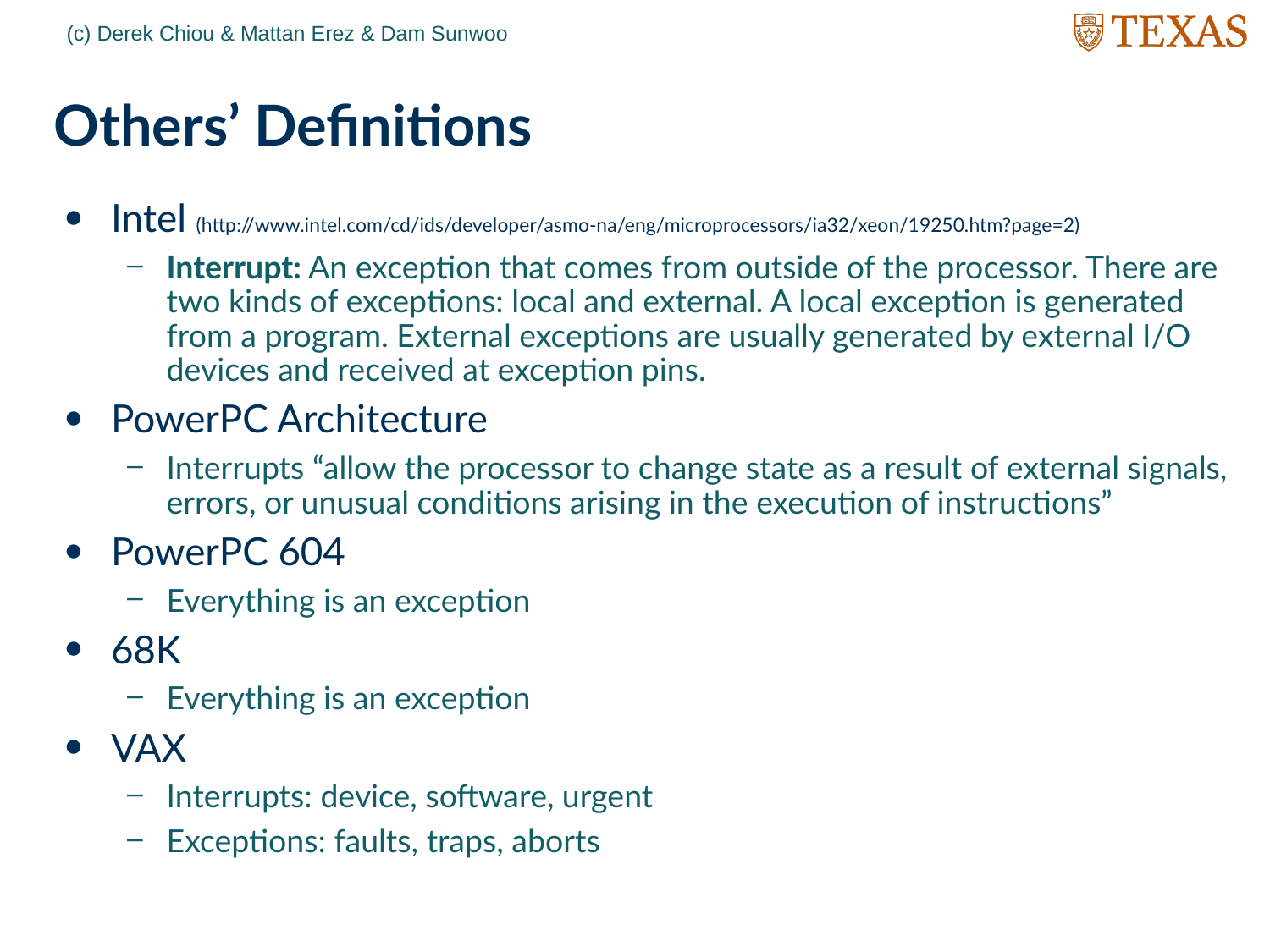

(c) Derek Chiou & Mattan Erez & Dam Sunwoo
# Others’ Definitions
Intel (http://www.intel.com/cd/ids/developer/asmo-na/eng/microprocessors/ia32/xeon/19250.htm?page=2)
Interrupt: An exception that comes from outside of the processor. There are two kinds of exceptions: local and external. A local exception is generated from a program. External exceptions are usually generated by external I/O devices and received at exception pins.
PowerPC Architecture
Interrupts “allow the processor to change state as a result of external signals, errors, or unusual conditions arising in the execution of instructions”
PowerPC 604
Everything is an exception
68K
Everything is an exception
VAX
Interrupts: device, software, urgent
Exceptions: faults, traps, aborts